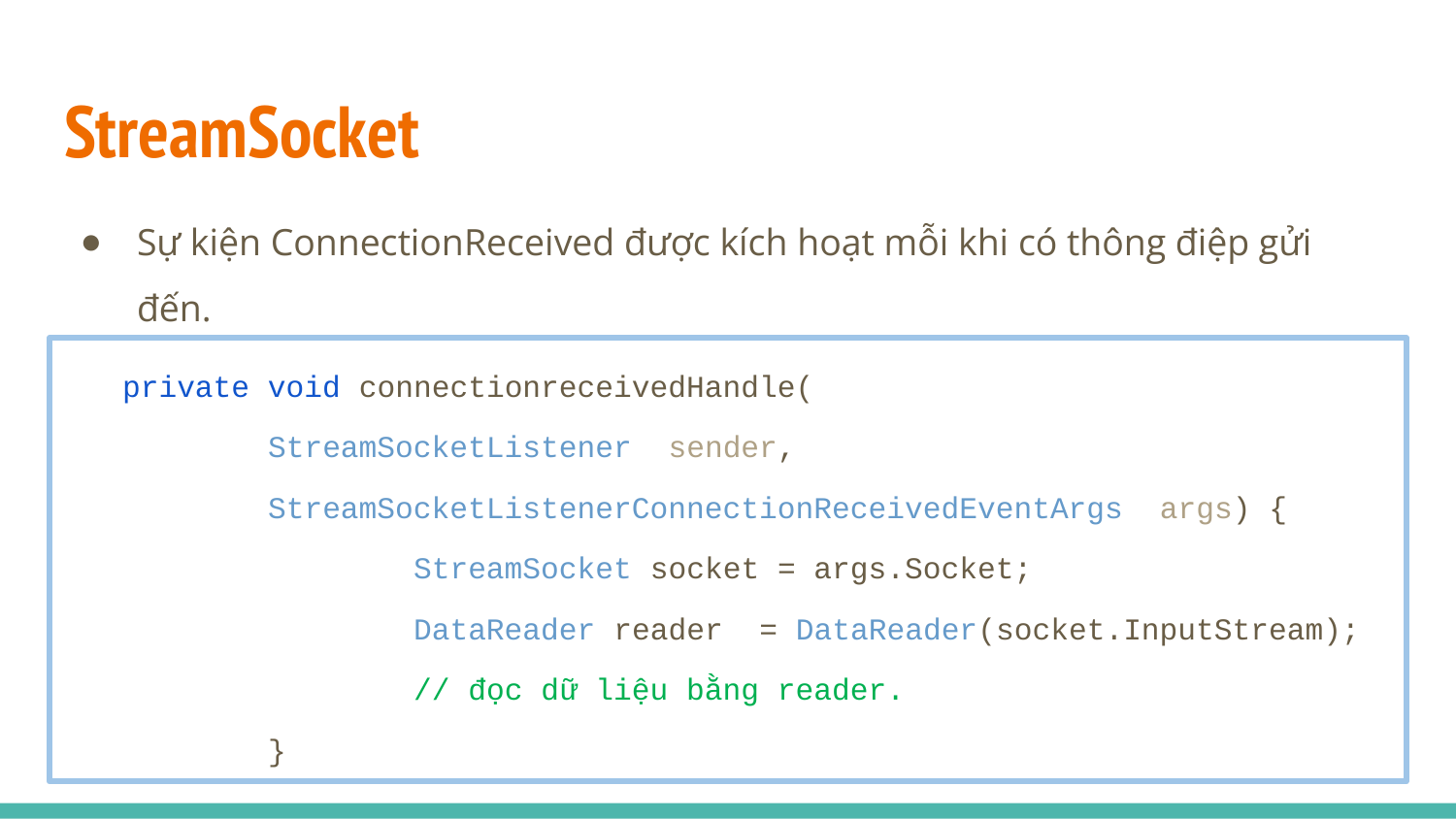

# StreamSocket
Sự kiện ConnectionReceived được kích hoạt mỗi khi có thông điệp gửi đến.
private void connectionreceivedHandle(
	StreamSocketListener  sender,
	StreamSocketListenerConnectionReceivedEventArgs  args) {
		StreamSocket socket = args.Socket;
		DataReader reader  = DataReader(socket.InputStream);
		// đọc dữ liệu bằng reader.
	}